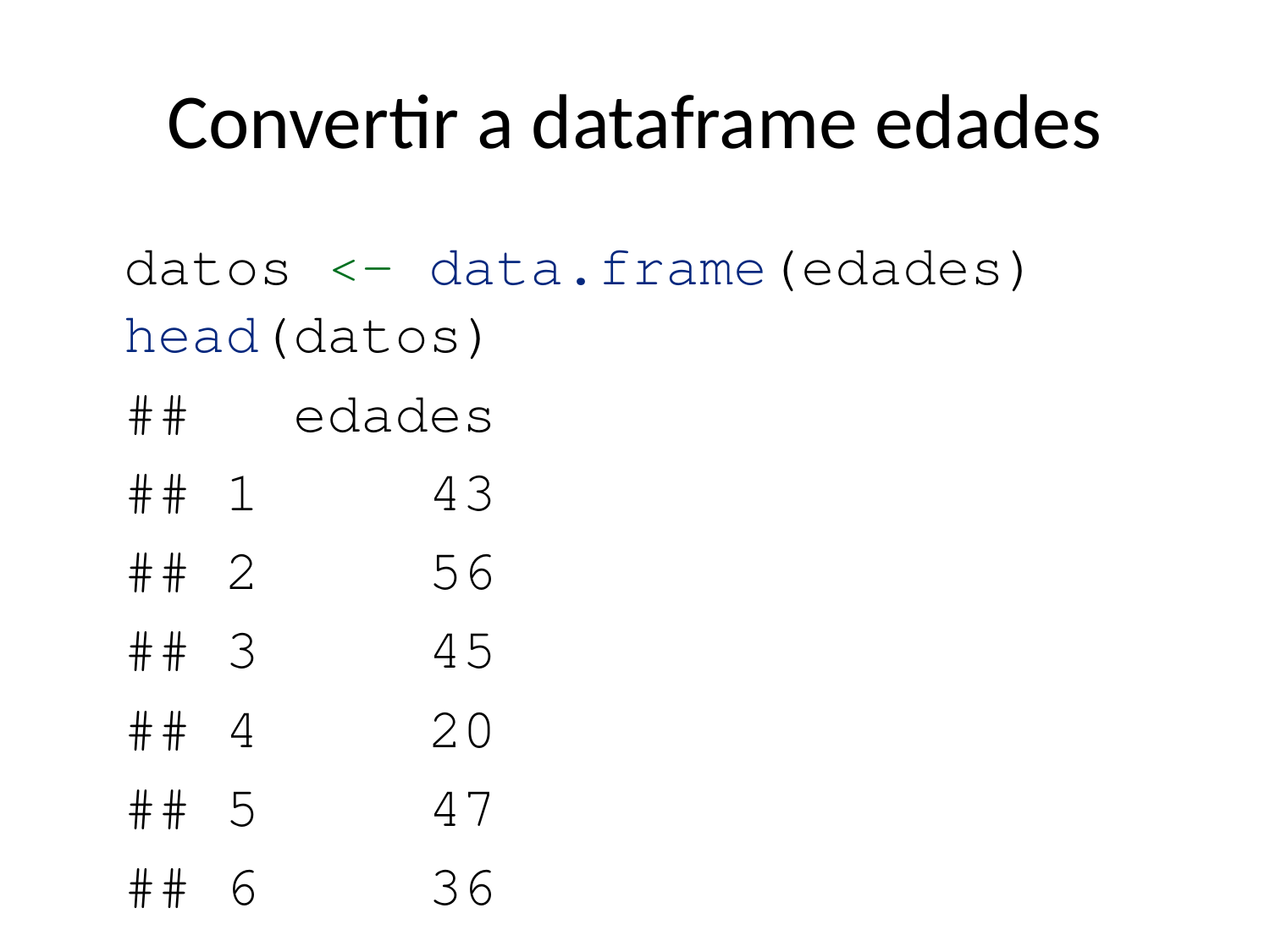

# Convertir a dataframe edades
datos <- data.frame(edades)
head(datos)
##   edades
## 1     43
## 2     56
## 3     45
## 4     20
## 5     47
## 6     36